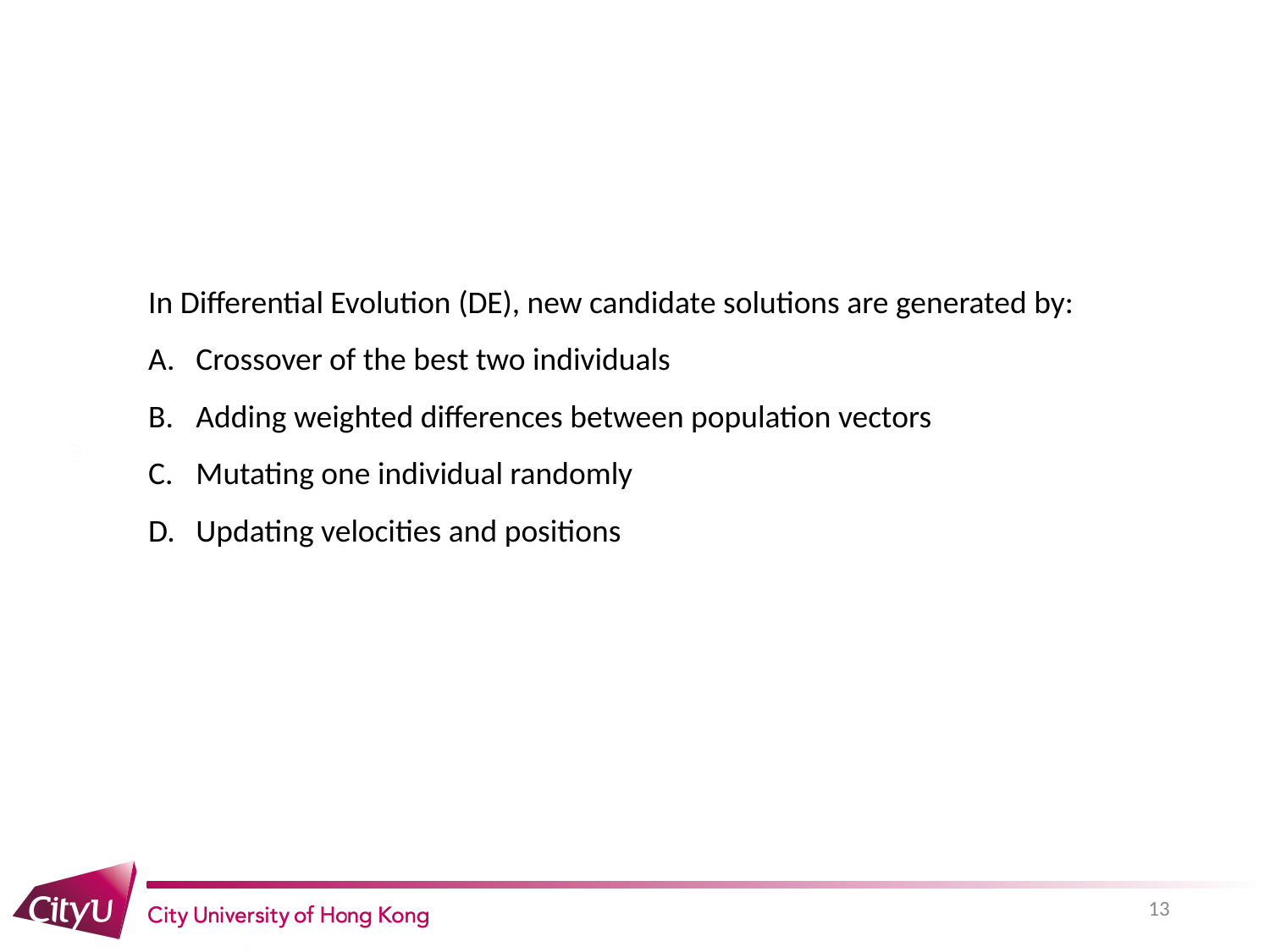

In Differential Evolution (DE), new candidate solutions are generated by:
Crossover of the best two individuals
Adding weighted differences between population vectors
Mutating one individual randomly
Updating velocities and positions
13